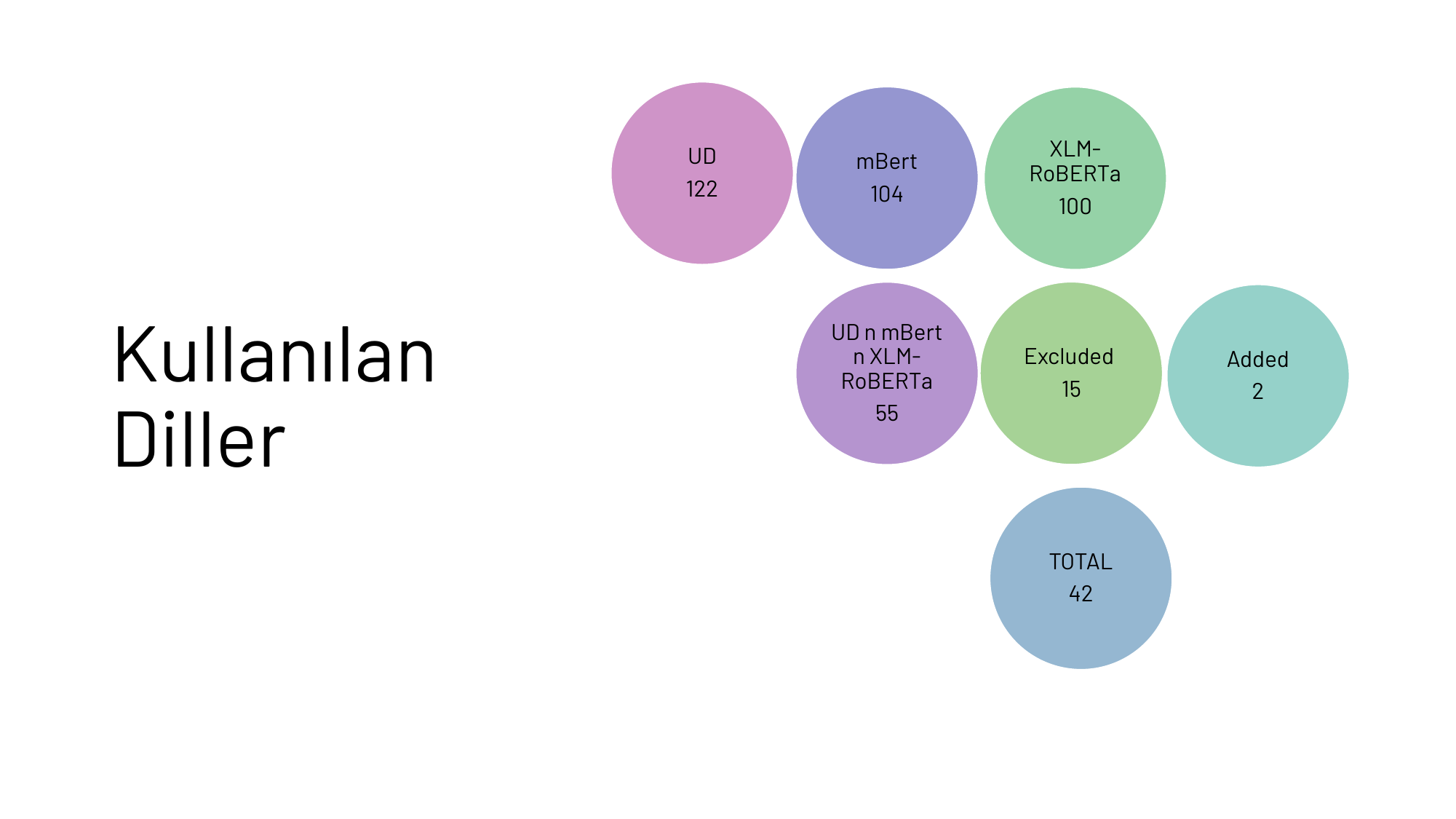

# Kullanılan Diller
UD
122
UD n mBert n XLM-RoBERTa
55
mBert
104
TOTAL
42
Added
2
XLM-RoBERTa
100
Excluded
15